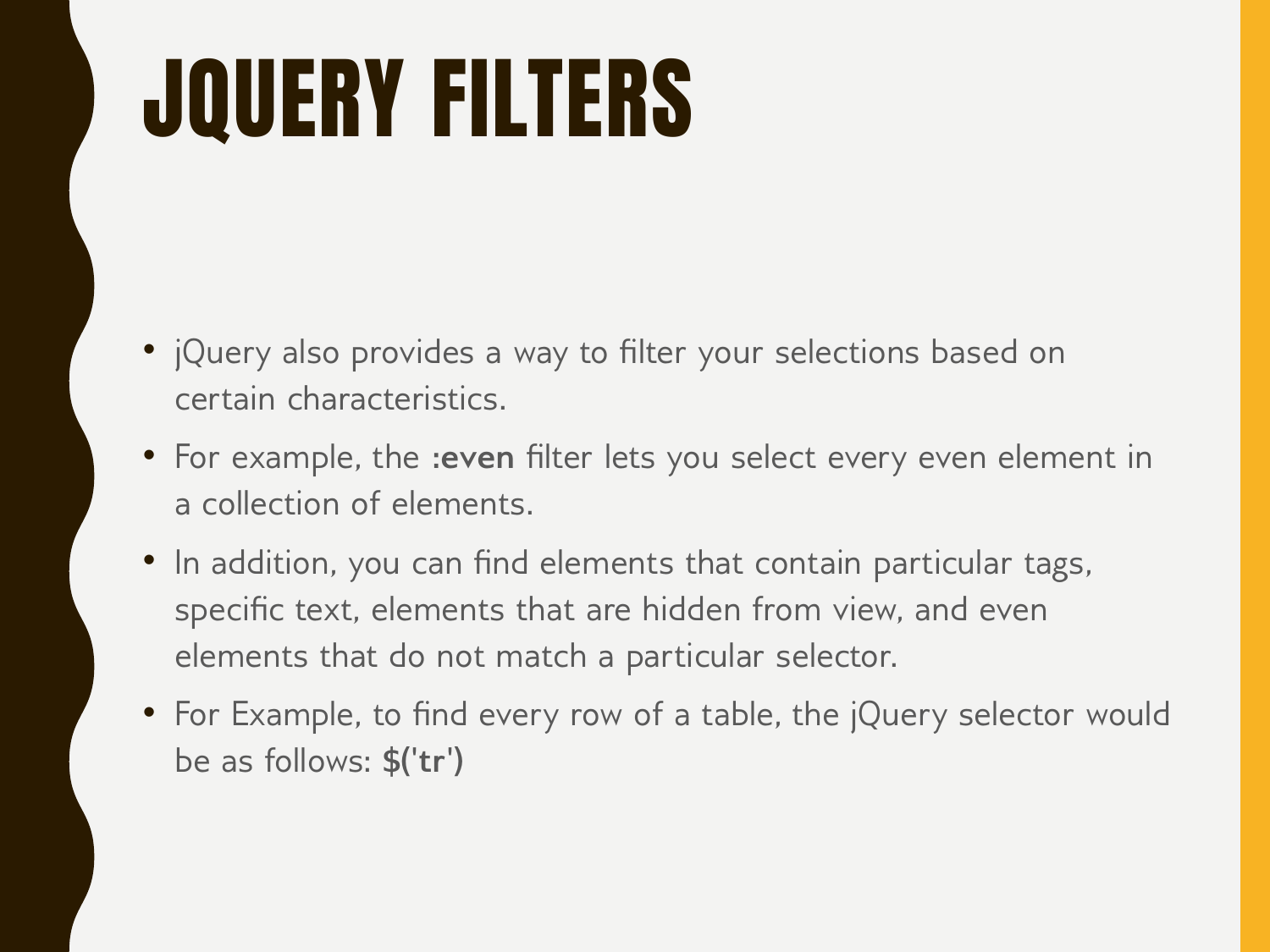

# Jquery filters
jQuery also provides a way to filter your selections based on certain characteristics.
For example, the :even filter lets you select every even element in a collection of elements.
In addition, you can find elements that contain particular tags, specific text, elements that are hidden from view, and even elements that do not match a particular selector.
For Example, to find every row of a table, the jQuery selector would be as follows: $('tr')